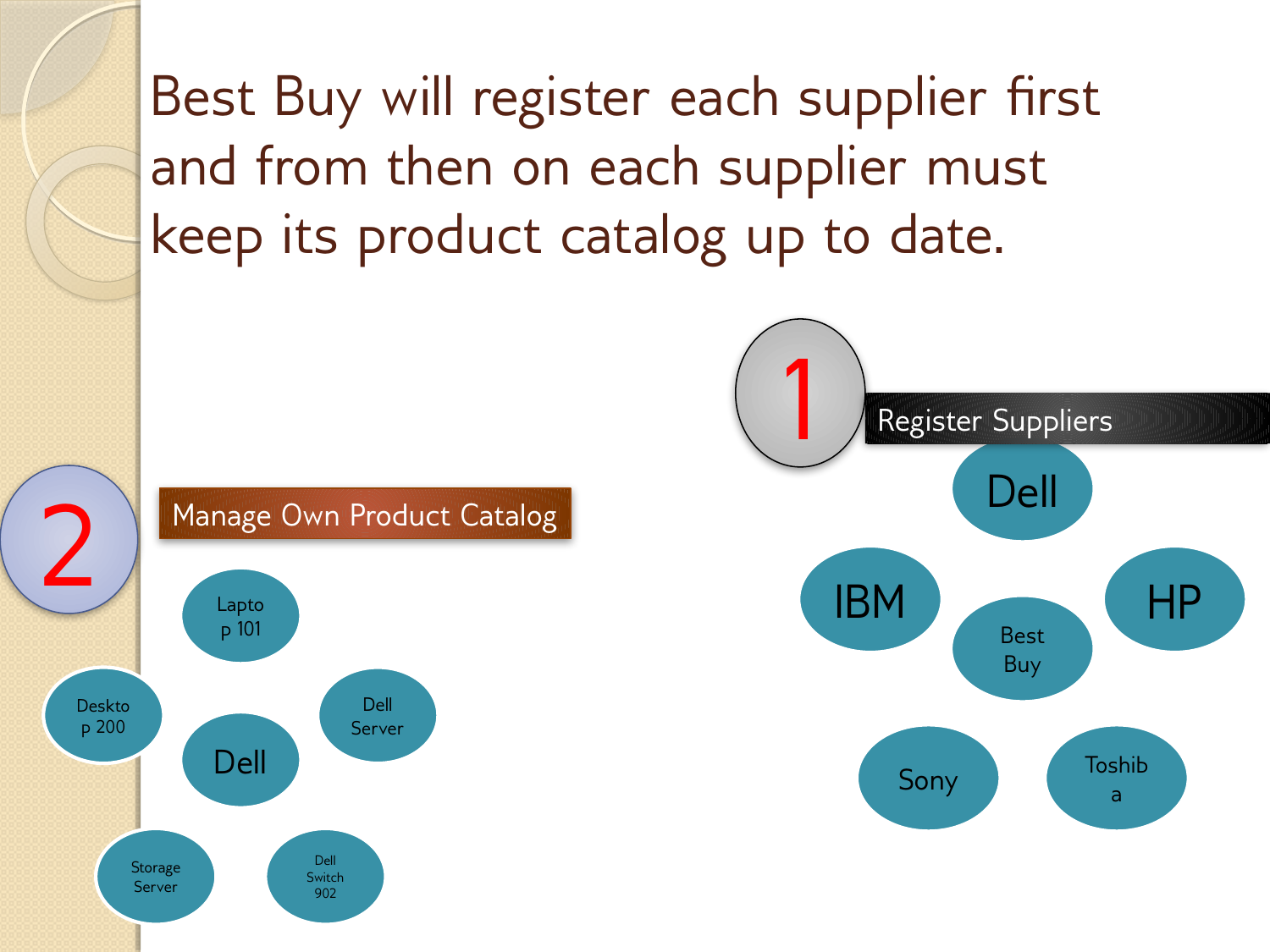

# Best Buy will register each supplier first and from then on each supplier must keep its product catalog up to date.
1
Register Suppliers
Best Buy
Dell
HP
Toshiba
IBM
Sony
2
Manage Own Product Catalog
Dell
Laptop 101
Dell Server
Dell Switch 902
Desktop 200
Storage Server